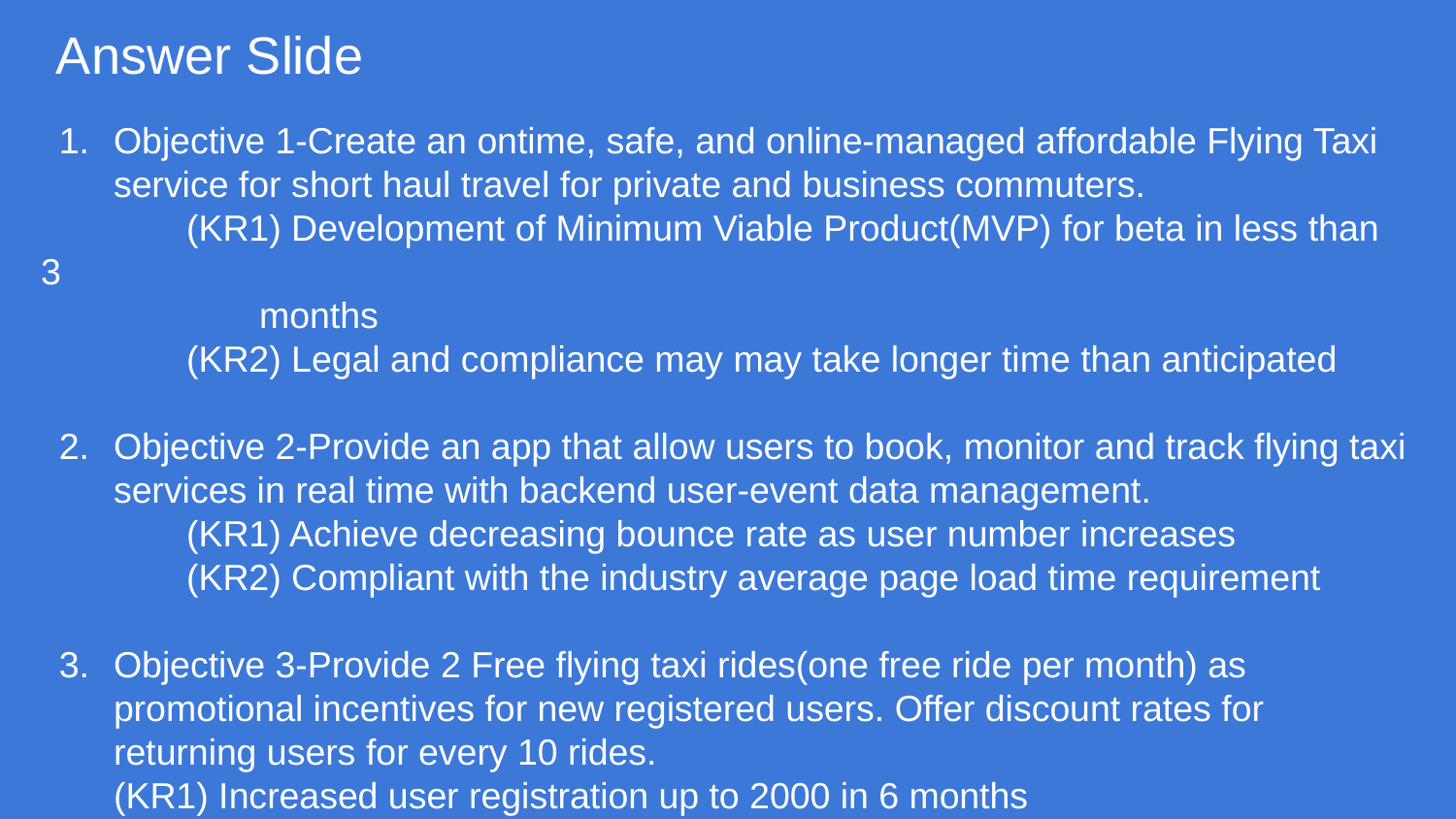

# Answer Slide
Objective 1-Create an ontime, safe, and online-managed affordable Flying Taxi service for short haul travel for private and business commuters.
	(KR1) Development of Minimum Viable Product(MVP) for beta in less than 3
months
	(KR2) Legal and compliance may may take longer time than anticipated

Objective 2-Provide an app that allow users to book, monitor and track flying taxi services in real time with backend user-event data management.
	(KR1) Achieve decreasing bounce rate as user number increases
	(KR2) Compliant with the industry average page load time requirement

Objective 3-Provide 2 Free flying taxi rides(one free ride per month) as promotional incentives for new registered users. Offer discount rates for returning users for every 10 rides.
(KR1) Increased user registration up to 2000 in 6 months
(KR2)Limited budget for marketing may affect promotional giveaways